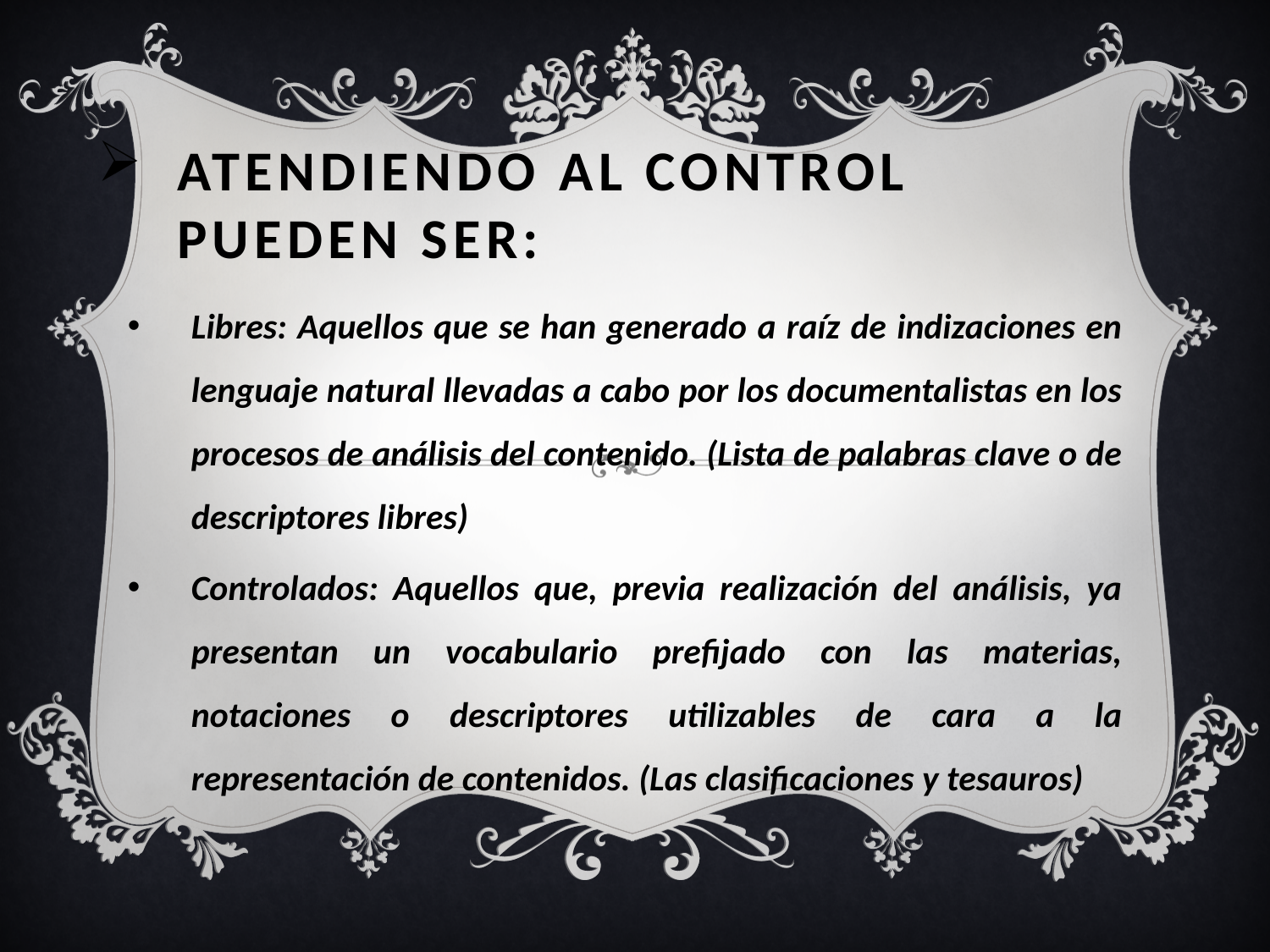

# Atendiendo al control pueden ser:
Libres: Aquellos que se han generado a raíz de indizaciones en lenguaje natural llevadas a cabo por los documentalistas en los procesos de análisis del contenido. (Lista de palabras clave o de descriptores libres)
Controlados: Aquellos que, previa realización del análisis, ya presentan un vocabulario prefijado con las materias, notaciones o descriptores utilizables de cara a la representación de contenidos. (Las clasificaciones y tesauros)